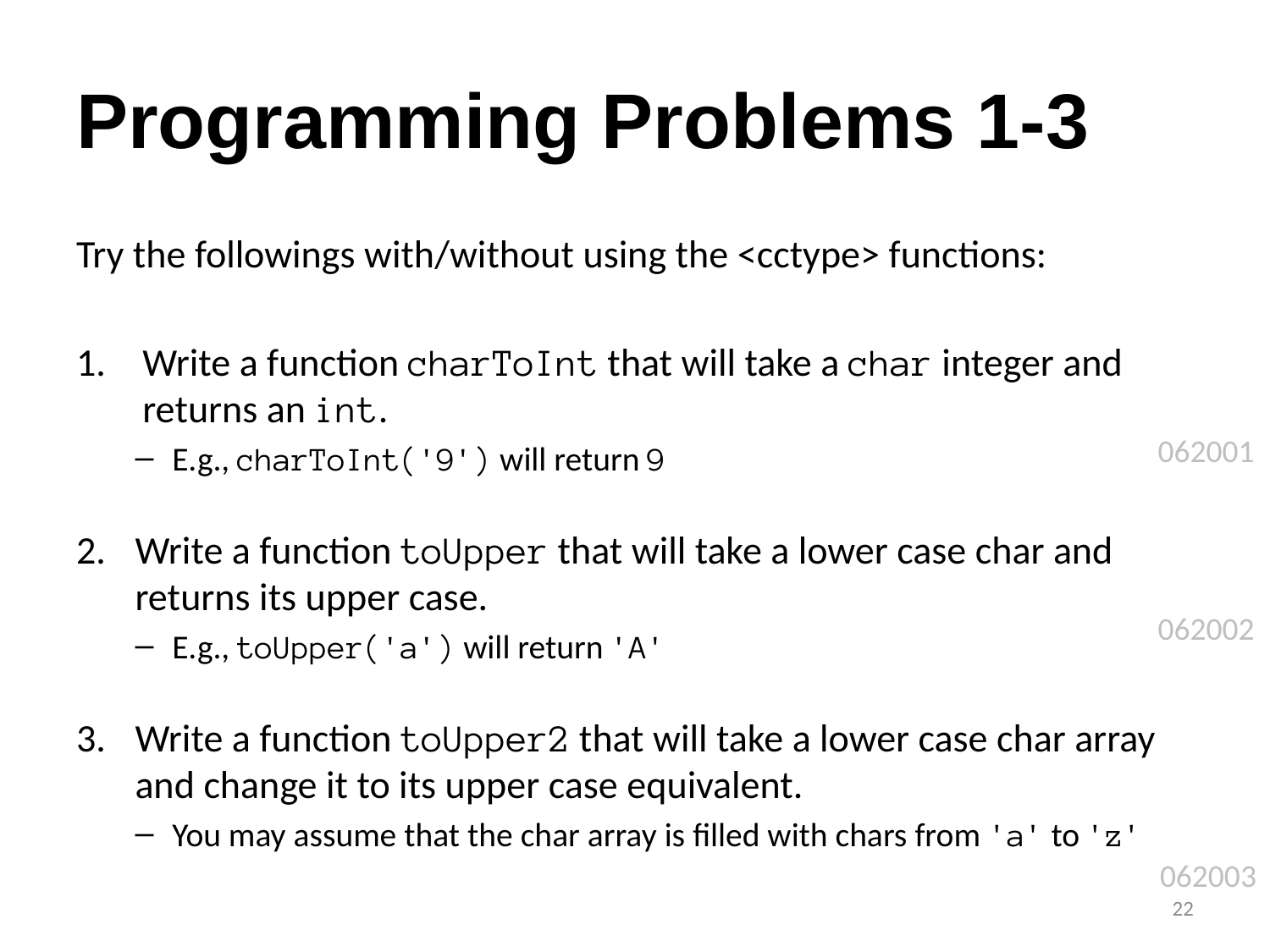

# Programming Problems 1-3
Try the followings with/without using the <cctype> functions:

Write a function charToInt that will take a char integer and returns an int.
E.g., charToInt('9') will return 9
Write a function toUpper that will take a lower case char and returns its upper case.
E.g., toUpper('a') will return 'A'
Write a function toUpper2 that will take a lower case char array and change it to its upper case equivalent.
You may assume that the char array is filled with chars from 'a' to 'z'

062001
062002
062003
22